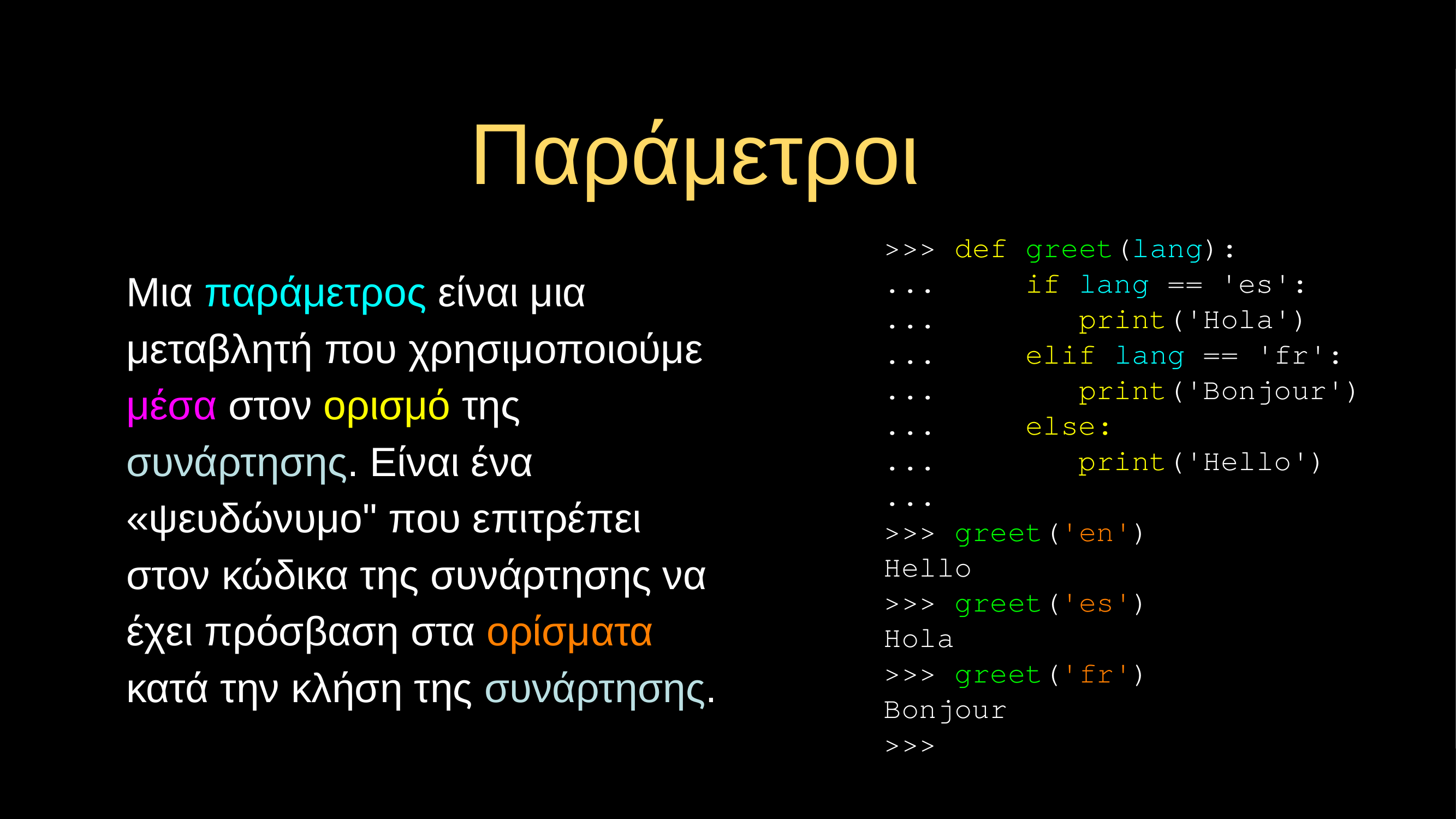

# Παράμετροι
>>> def greet(lang):
...     if lang == 'es':
...        print('Hola')
...     elif lang == 'fr':
...        print('Bonjour')
...     else:
...        print('Hello')
...
>>> greet('en')
Hello
>>> greet('es')
Hola
>>> greet('fr')
Bonjour
>>>

Μια παράμετρος είναι μια μεταβλητή που χρησιμοποιούμε μέσα στον ορισμό της συνάρτησης. Είναι ένα «ψευδώνυμο" που επιτρέπει στον κώδικα της συνάρτησης να έχει πρόσβαση στα ορίσματα κατά την κλήση της συνάρτησης.